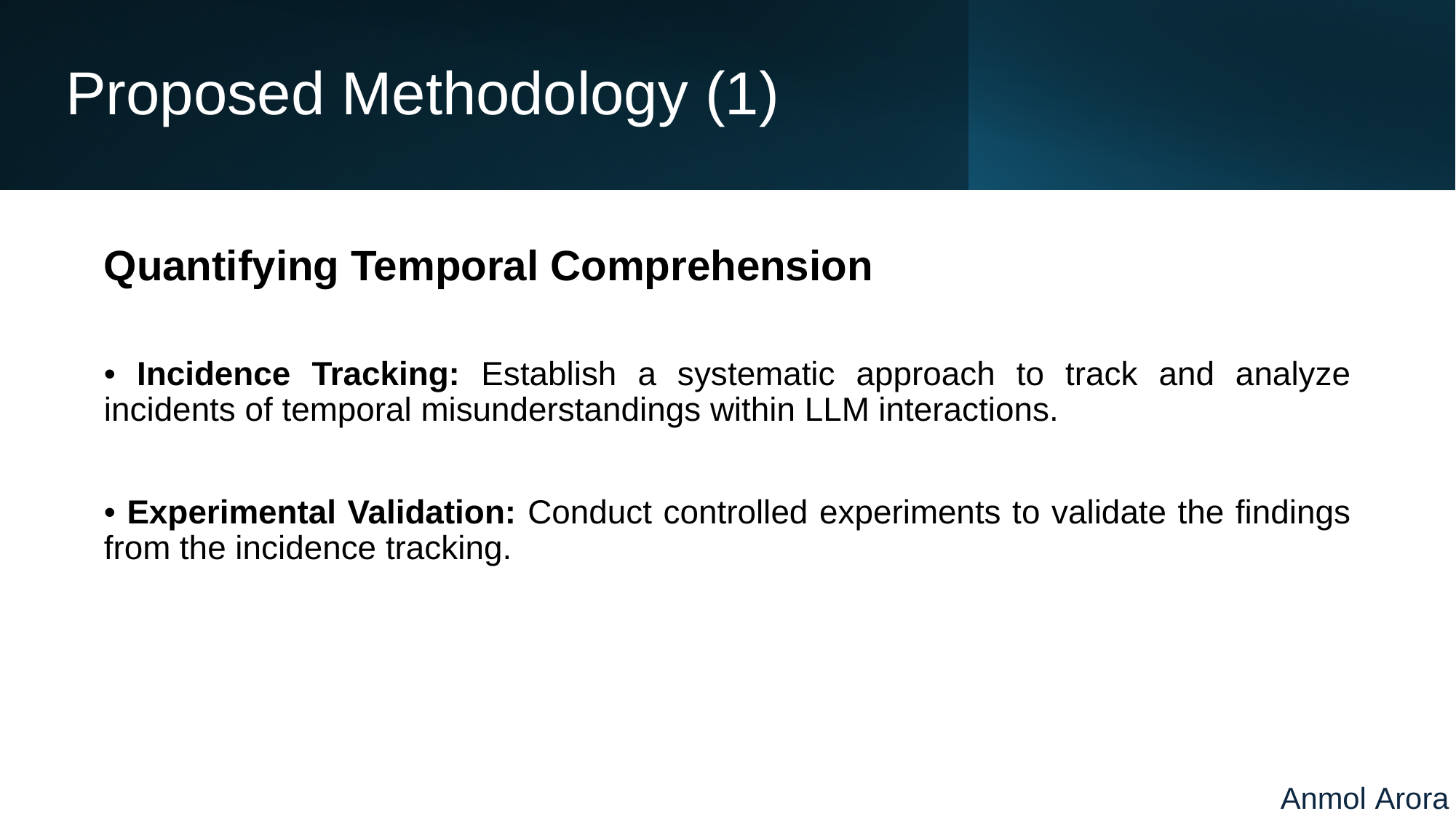

# Proposed Methodology (1)
Quantifying Temporal Comprehension

• Incidence Tracking: Establish a systematic approach to track and analyze incidents of temporal misunderstandings within LLM interactions.

• Experimental Validation: Conduct controlled experiments to validate the findings from the incidence tracking.

Anmol Arora